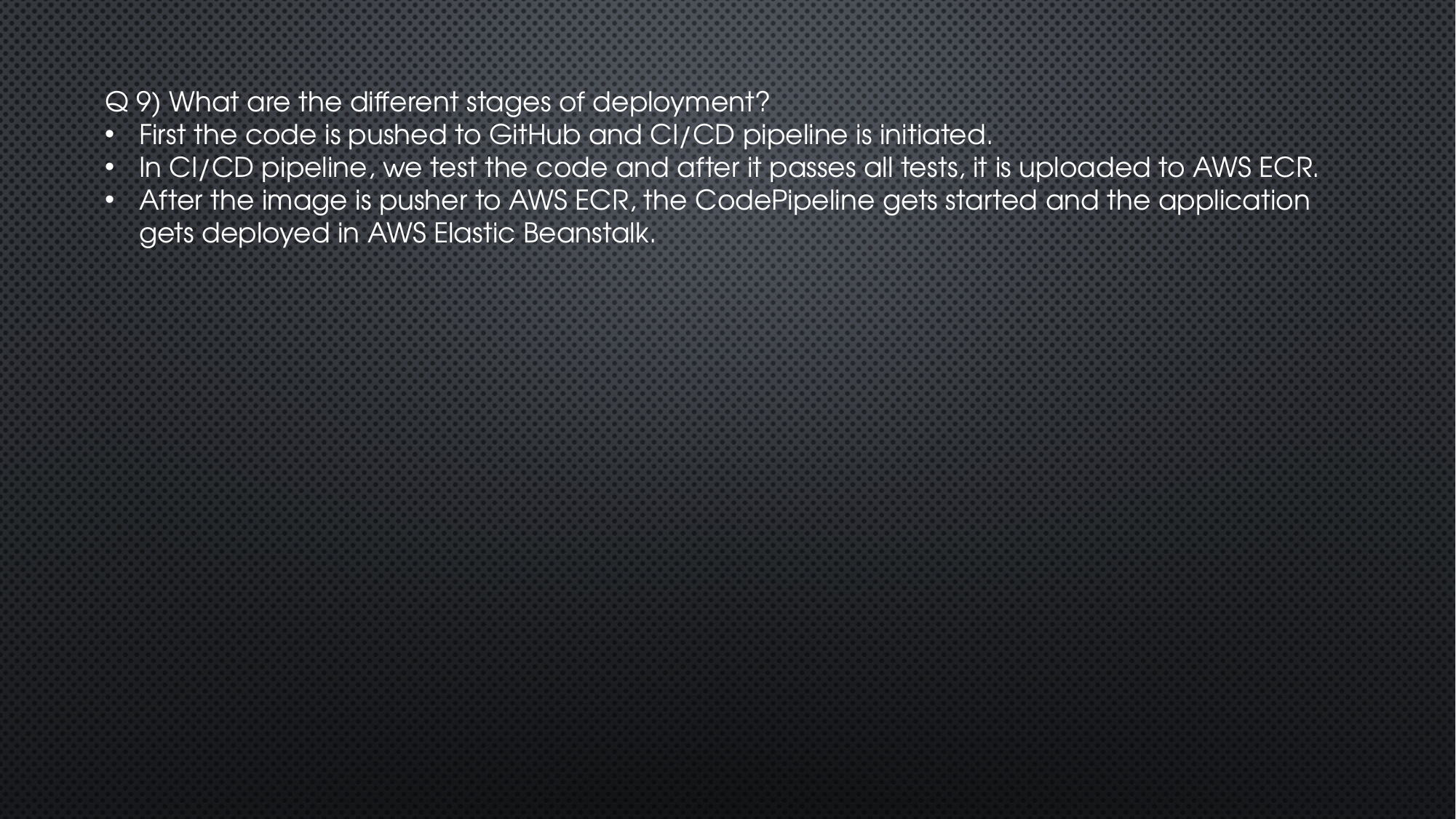

Q 9) What are the different stages of deployment?
First the code is pushed to GitHub and CI/CD pipeline is initiated.
In CI/CD pipeline, we test the code and after it passes all tests, it is uploaded to AWS ECR.
After the image is pusher to AWS ECR, the CodePipeline gets started and the application gets deployed in AWS Elastic Beanstalk.